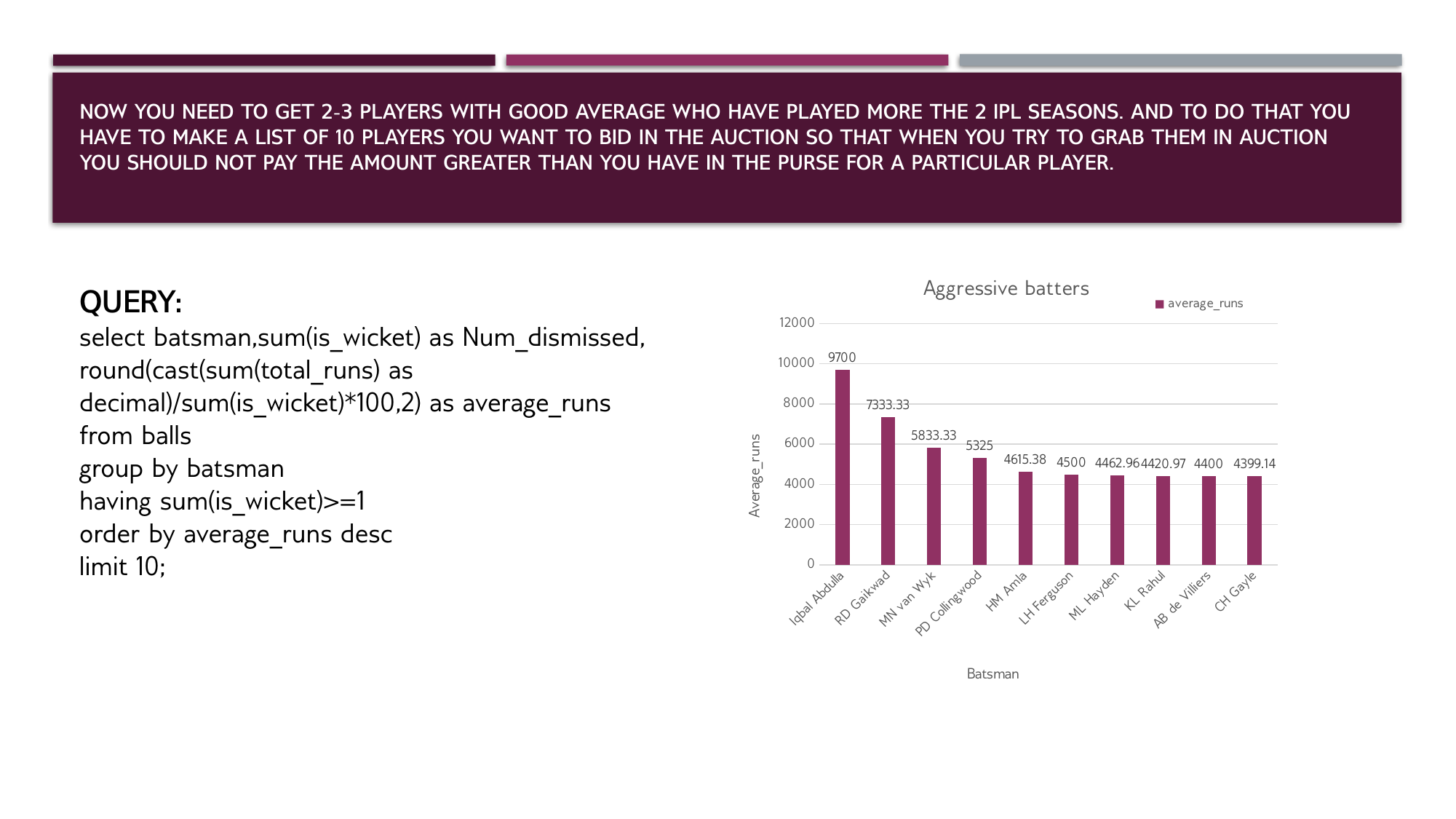

# Now you need to get 2-3 players with good Average who have played more the 2 ipl seasons. And to do that you have to make a list of 10 players you want to bid in the auction so that when you try to grab them in auction you should not pay the amount greater than you have in the purse for a particular player.

### Chart: Aggressive batters

| Category | average_runs |
|---|---|
| Iqbal Abdulla | 9700.0 |
| RD Gaikwad | 7333.33 |
| MN van Wyk | 5833.33 |
| PD Collingwood | 5325.0 |
| HM Amla | 4615.38 |
| LH Ferguson | 4500.0 |
| ML Hayden | 4462.96 |
| KL Rahul | 4420.969999999999 |
| AB de Villiers | 4400.0 |
| CH Gayle | 4399.14 |
QUERY:
select batsman,sum(is_wicket) as Num_dismissed,
round(cast(sum(total_runs) as decimal)/sum(is_wicket)*100,2) as average_runs
from balls
group by batsman
having sum(is_wicket)>=1
order by average_runs desc
limit 10;